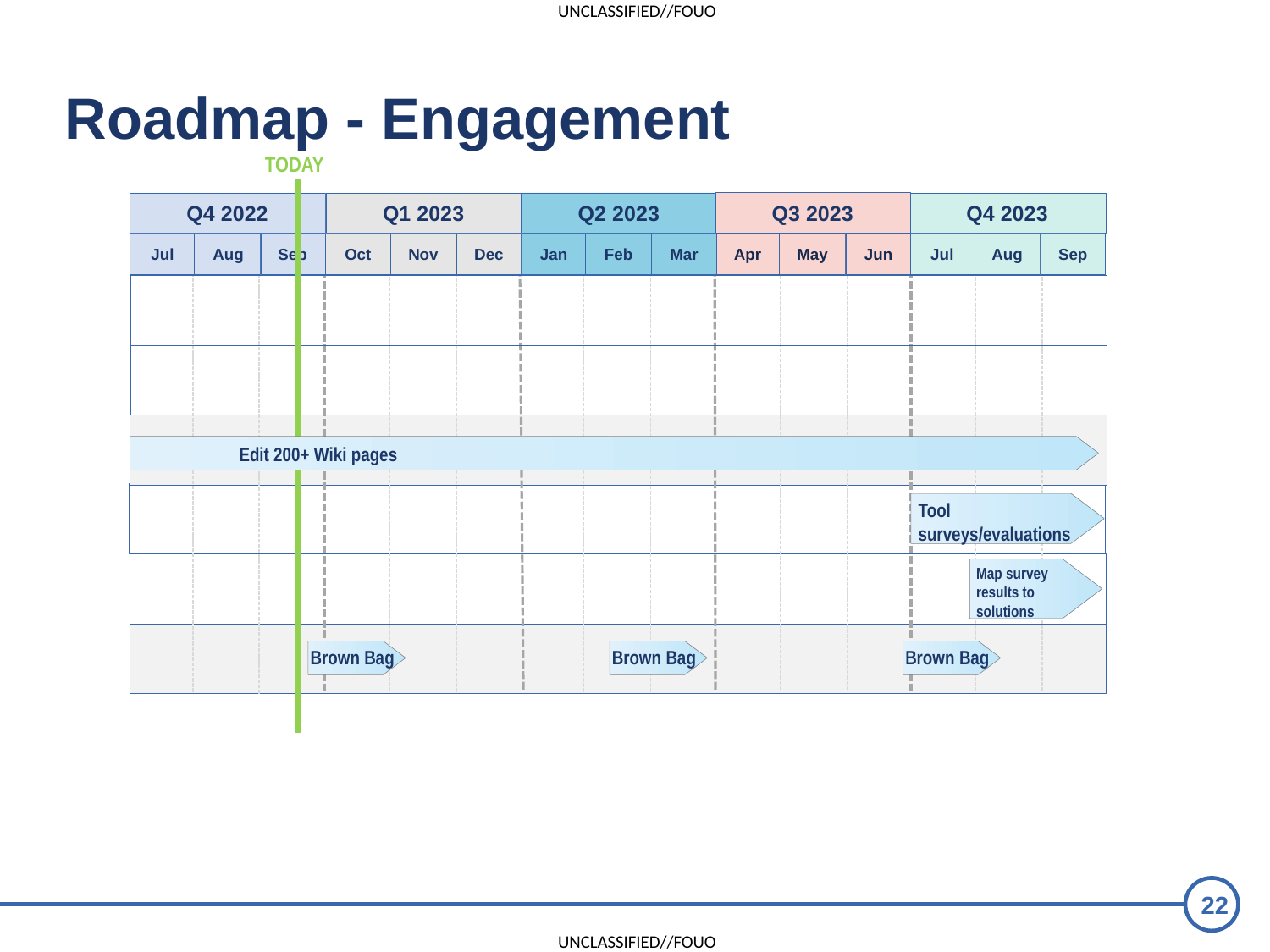

Roadmap - Engagement
TODAY

Q3 2023

Apr
May
Jun

Q4 2023

Jul
Aug
Sep

Q4 2022

Jul
Aug
Sep

Q1 2023

Oct
Nov
Dec

Q2 2023

Jan
Feb
Mar

Edit 200+ Wiki pages

Tool surveys/evaluations

Map survey results to solutions

Brown Bag

Brown Bag

Brown Bag

22